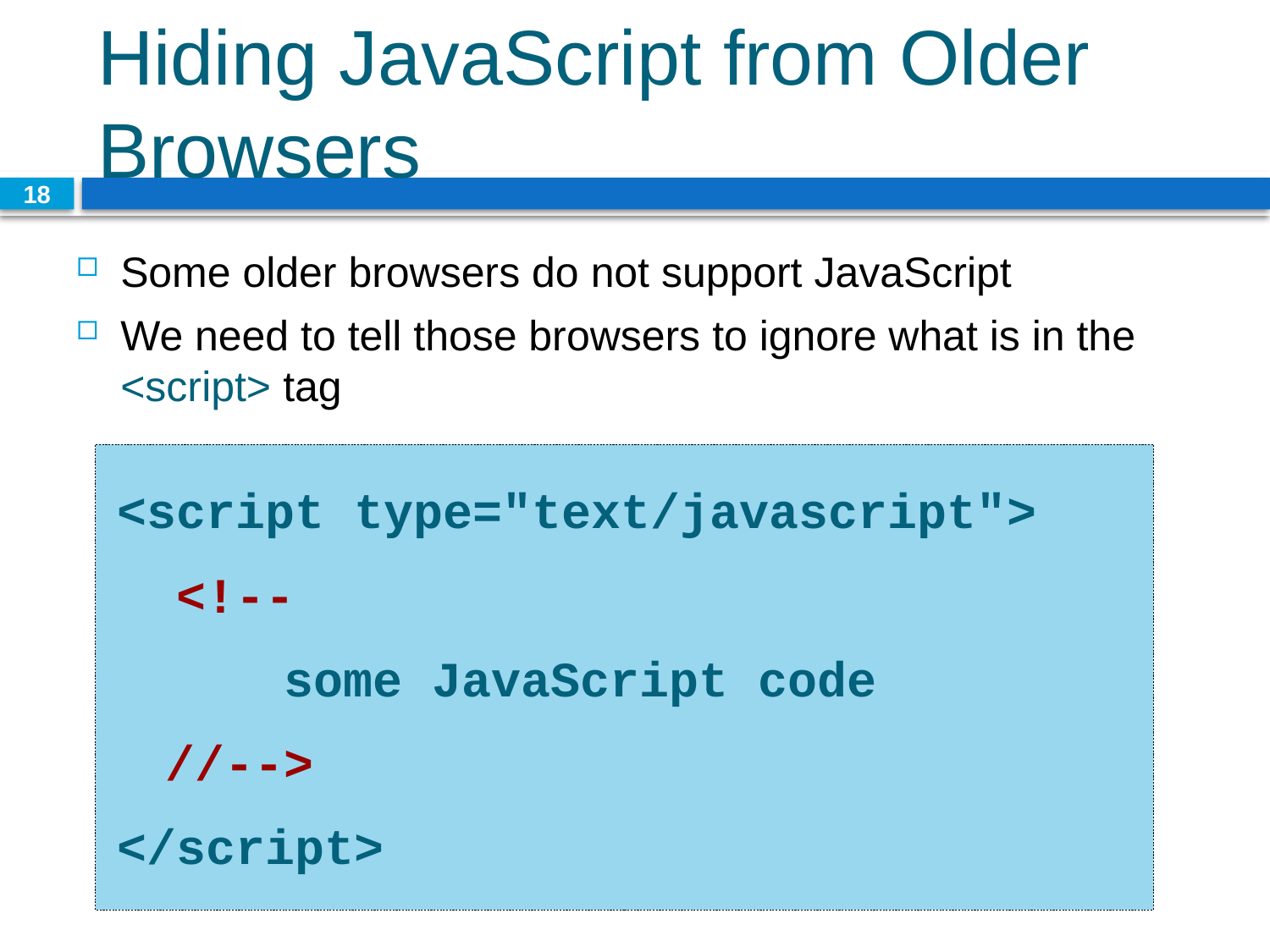

# Hiding JavaScript from Older Browsers
18
Some older browsers do not support JavaScript
We need to tell those browsers to ignore what is in the <script> tag
<script type="text/javascript">
  <!--
	    some JavaScript code
	//-->
</script>